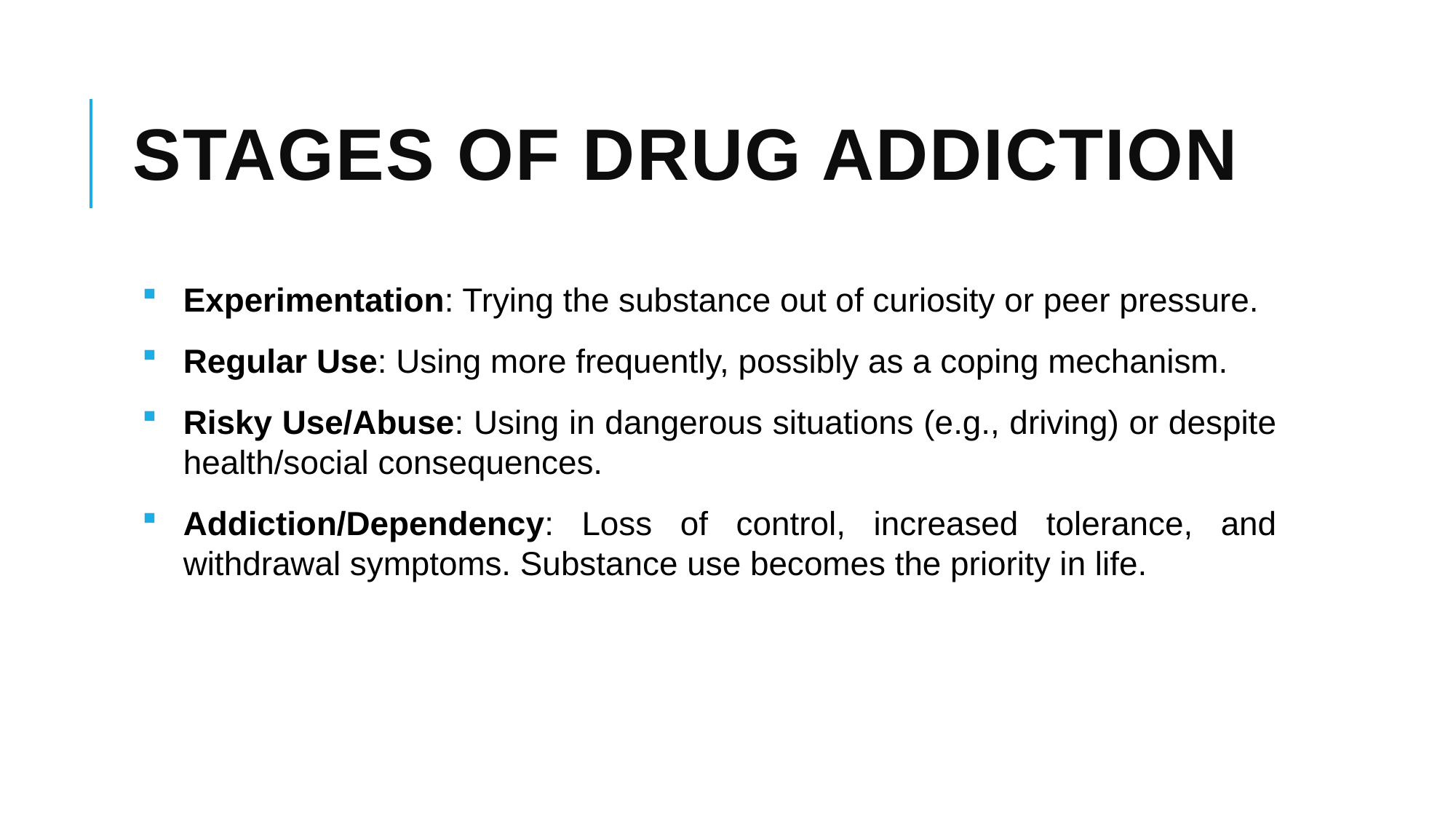

# Stages of Drug Addiction
Experimentation: Trying the substance out of curiosity or peer pressure.
Regular Use: Using more frequently, possibly as a coping mechanism.
Risky Use/Abuse: Using in dangerous situations (e.g., driving) or despite health/social consequences.
Addiction/Dependency: Loss of control, increased tolerance, and withdrawal symptoms. Substance use becomes the priority in life.